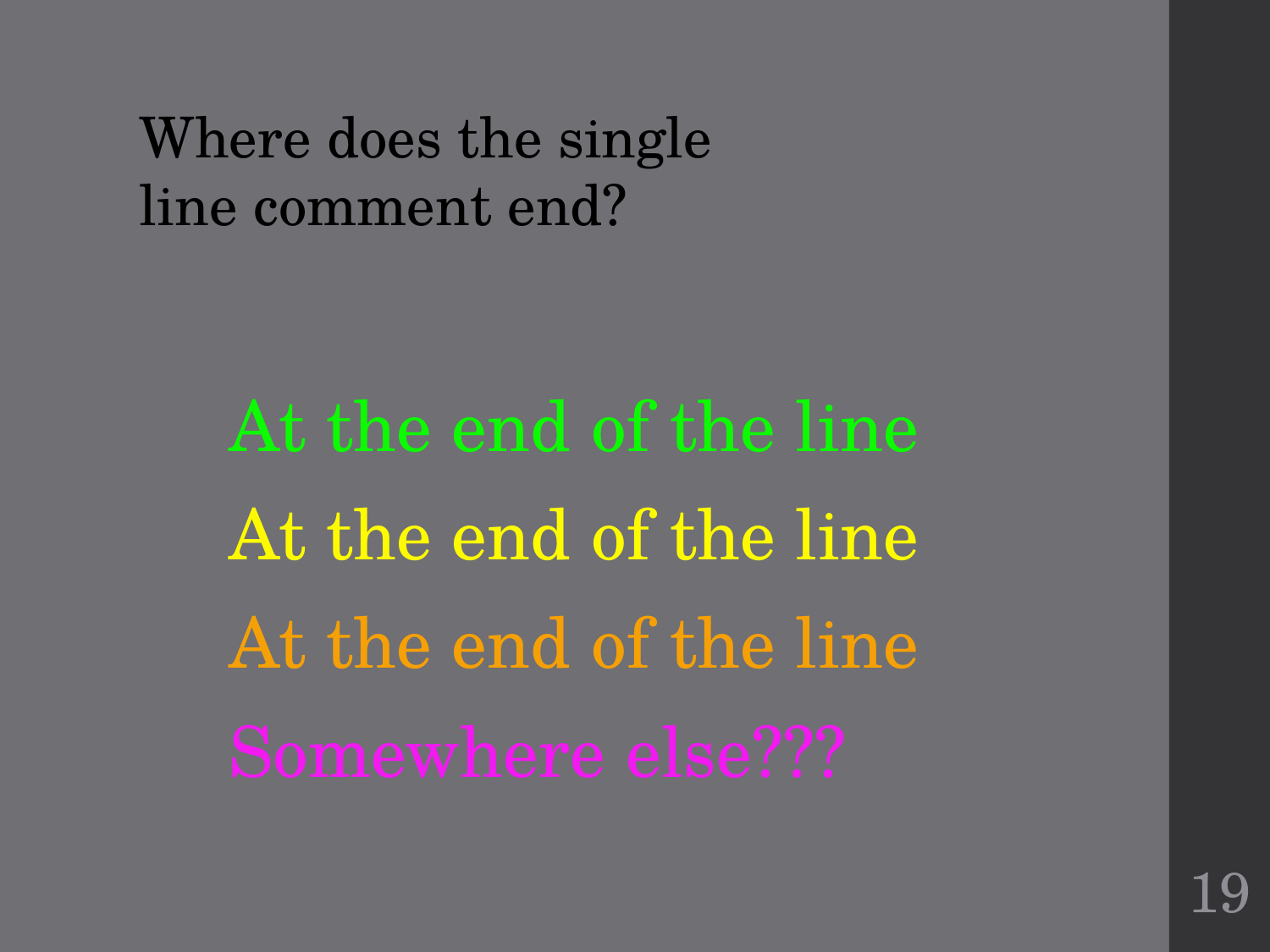

Where does the single line comment end?
At the end of the line
At the end of the line
At the end of the line
Somewhere else???
19